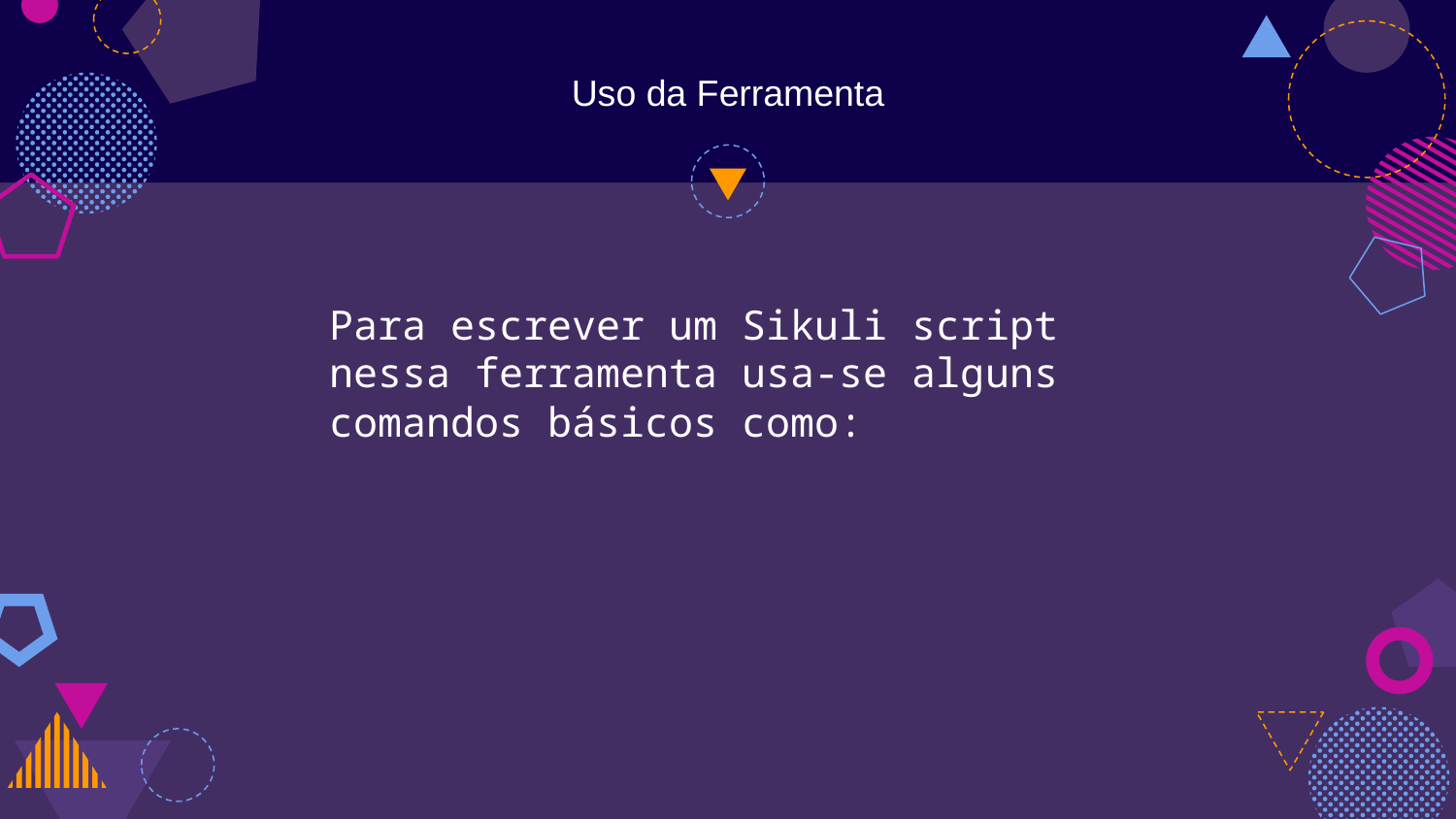

# Uso da Ferramenta
Para escrever um Sikuli script nessa ferramenta usa-se alguns comandos básicos como: